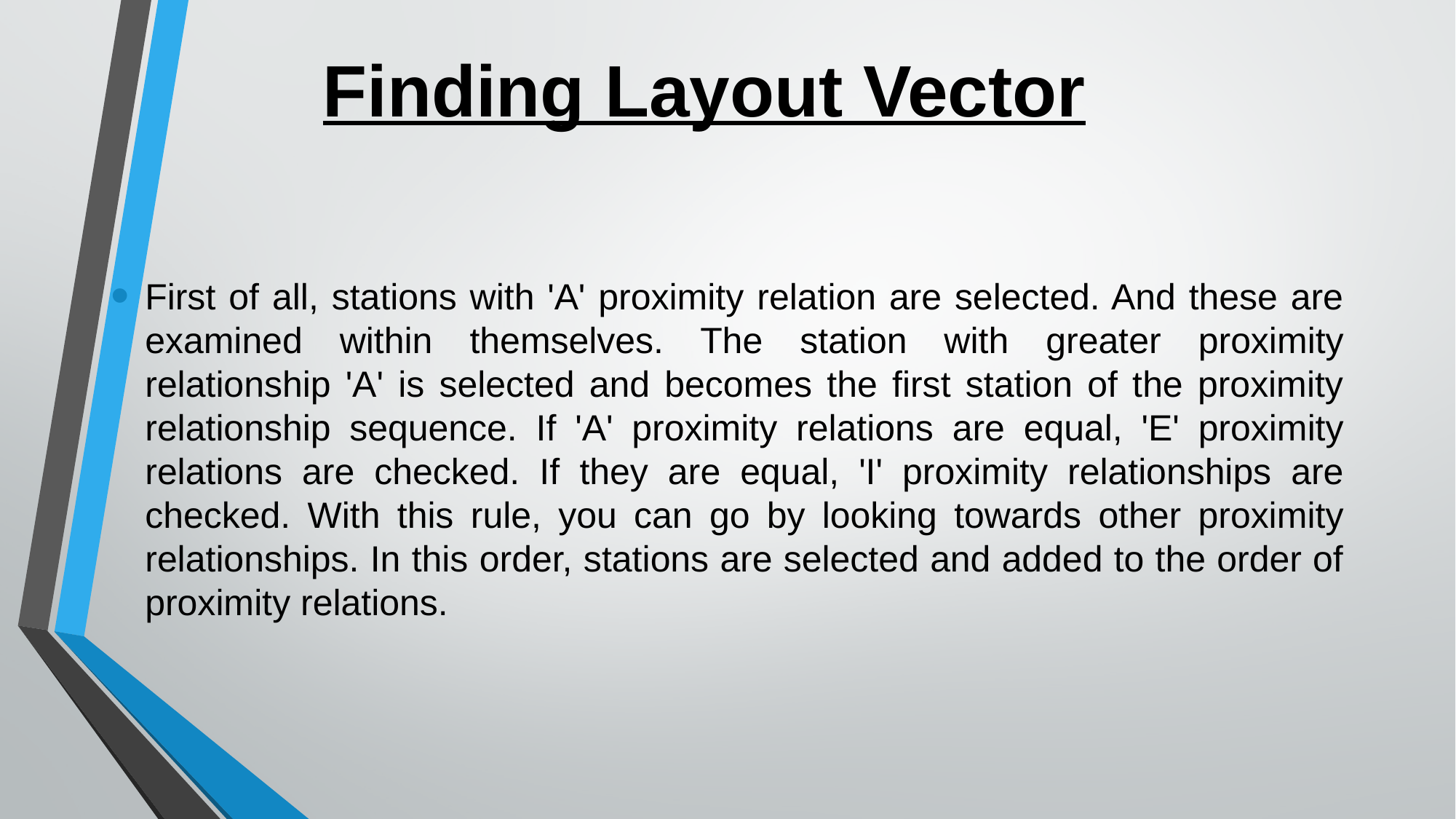

Finding Layout Vector
First of all, stations with 'A' proximity relation are selected. And these are examined within themselves. The station with greater proximity relationship 'A' is selected and becomes the first station of the proximity relationship sequence. If 'A' proximity relations are equal, 'E' proximity relations are checked. If they are equal, 'I' proximity relationships are checked. With this rule, you can go by looking towards other proximity relationships. In this order, stations are selected and added to the order of proximity relations.